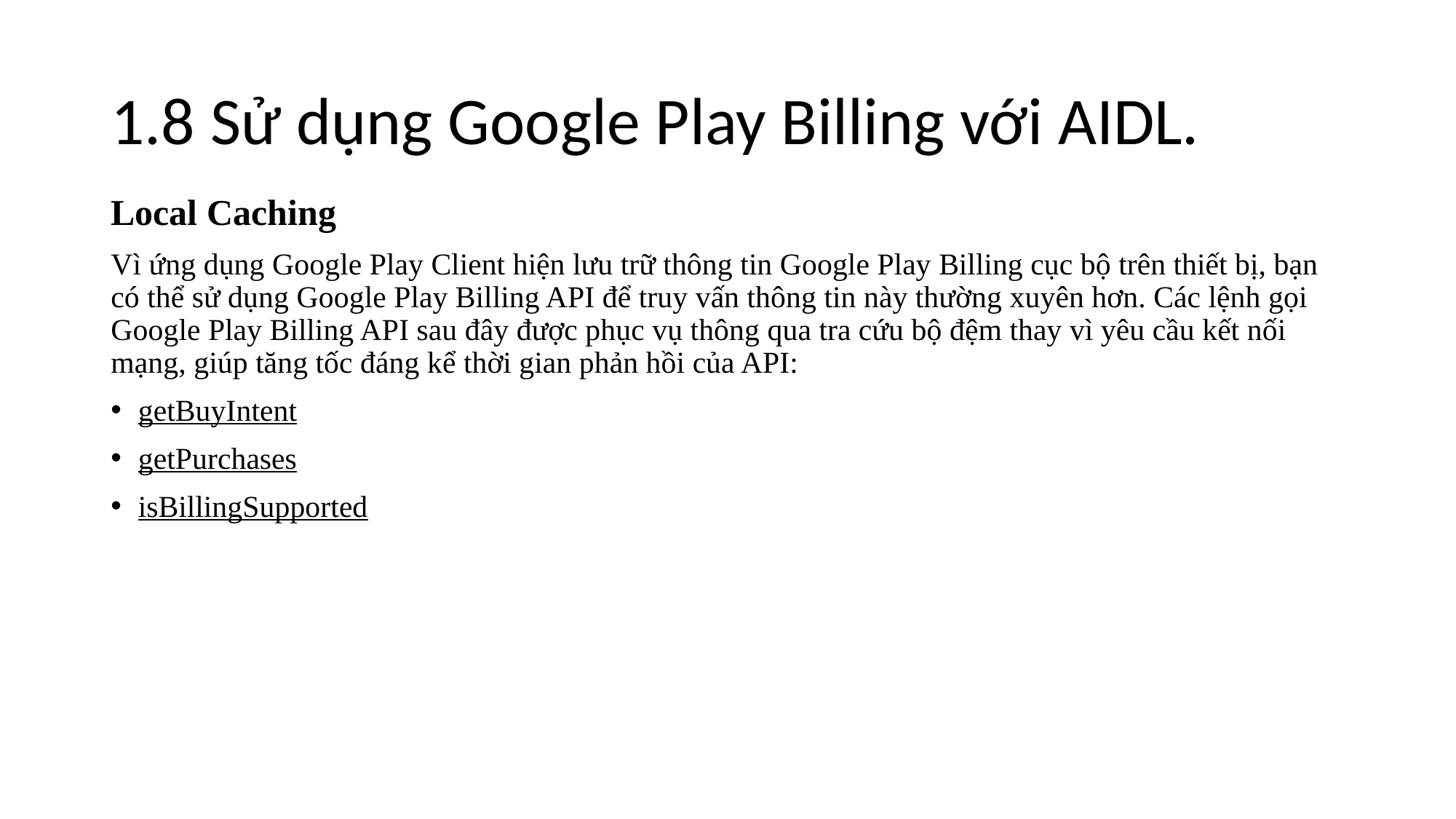

# 1.8 Sử dụng Google Play Billing với AIDL.
Local Caching
Vì ứng dụng Google Play Client hiện lưu trữ thông tin Google Play Billing cục bộ trên thiết bị, bạn có thể sử dụng Google Play Billing API để truy vấn thông tin này thường xuyên hơn. Các lệnh gọi Google Play Billing API sau đây được phục vụ thông qua tra cứu bộ đệm thay vì yêu cầu kết nối mạng, giúp tăng tốc đáng kể thời gian phản hồi của API:
getBuyIntent
getPurchases
isBillingSupported